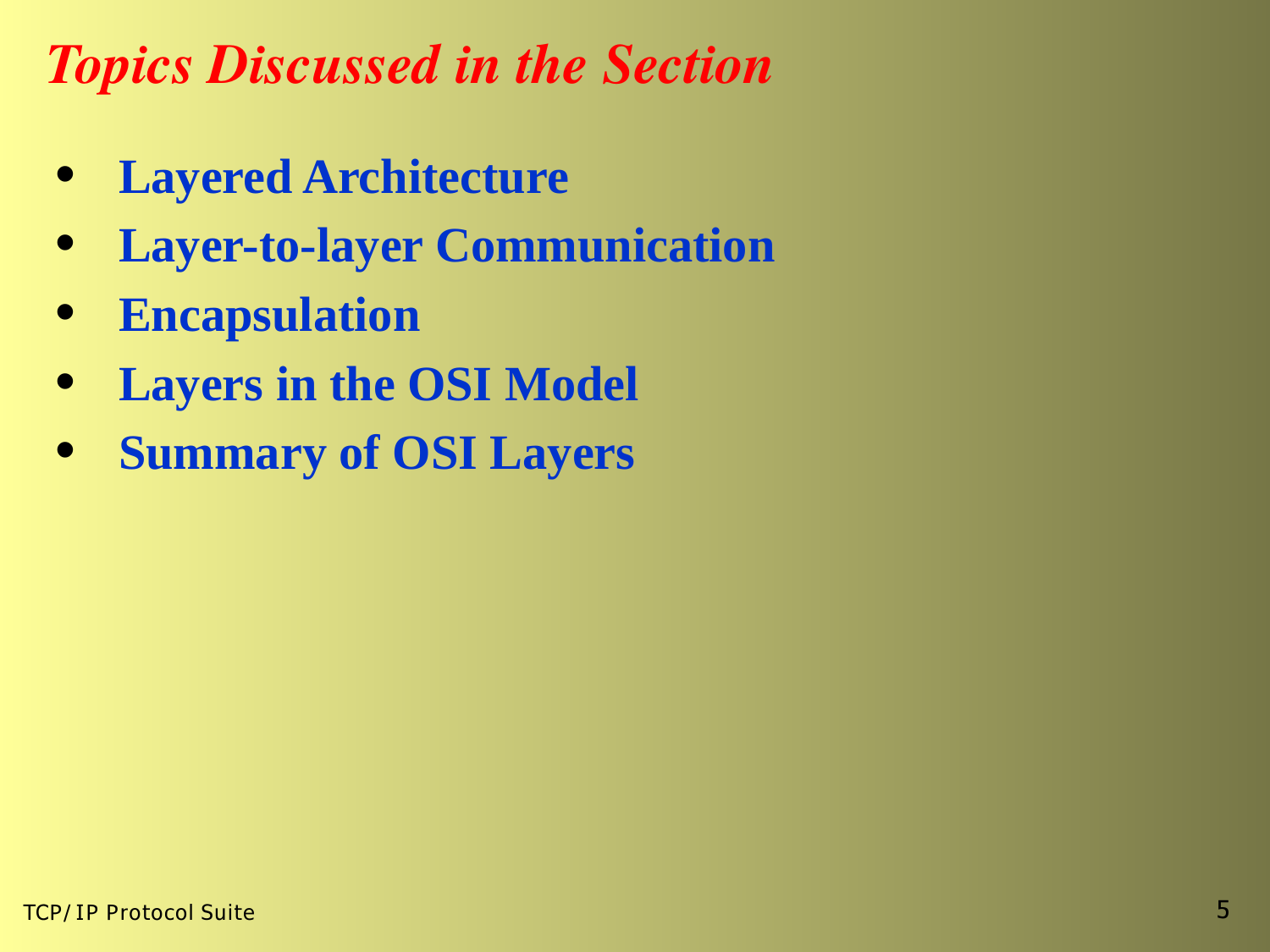

Topics Discussed in the Section
Layered Architecture
Layer-to-layer Communication
Encapsulation
Layers in the OSI Model
Summary of OSI Layers
5
TCP/IP Protocol Suite